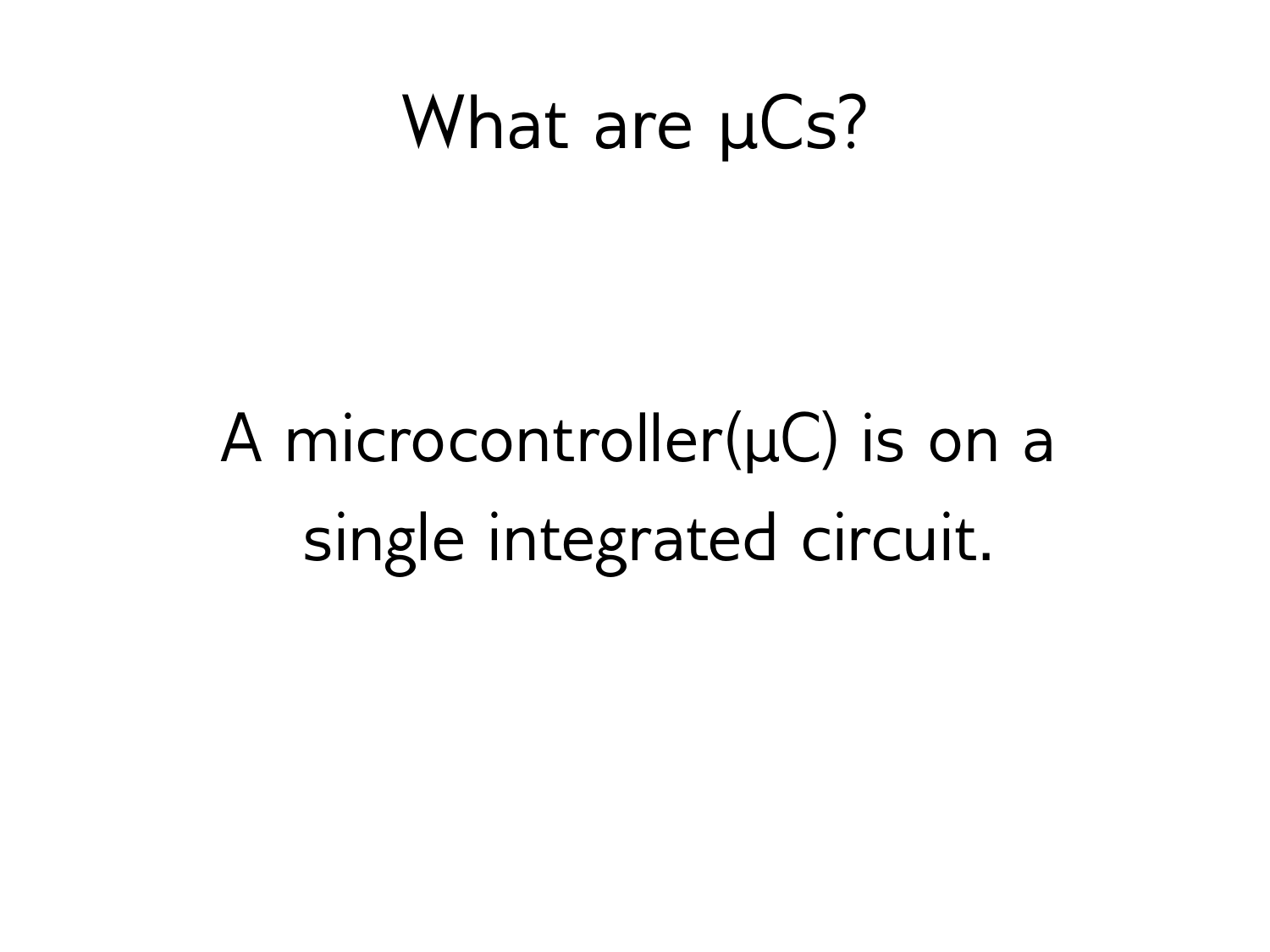

# What are µCs?

A microcontroller(µC) is on a
single integrated circuit.